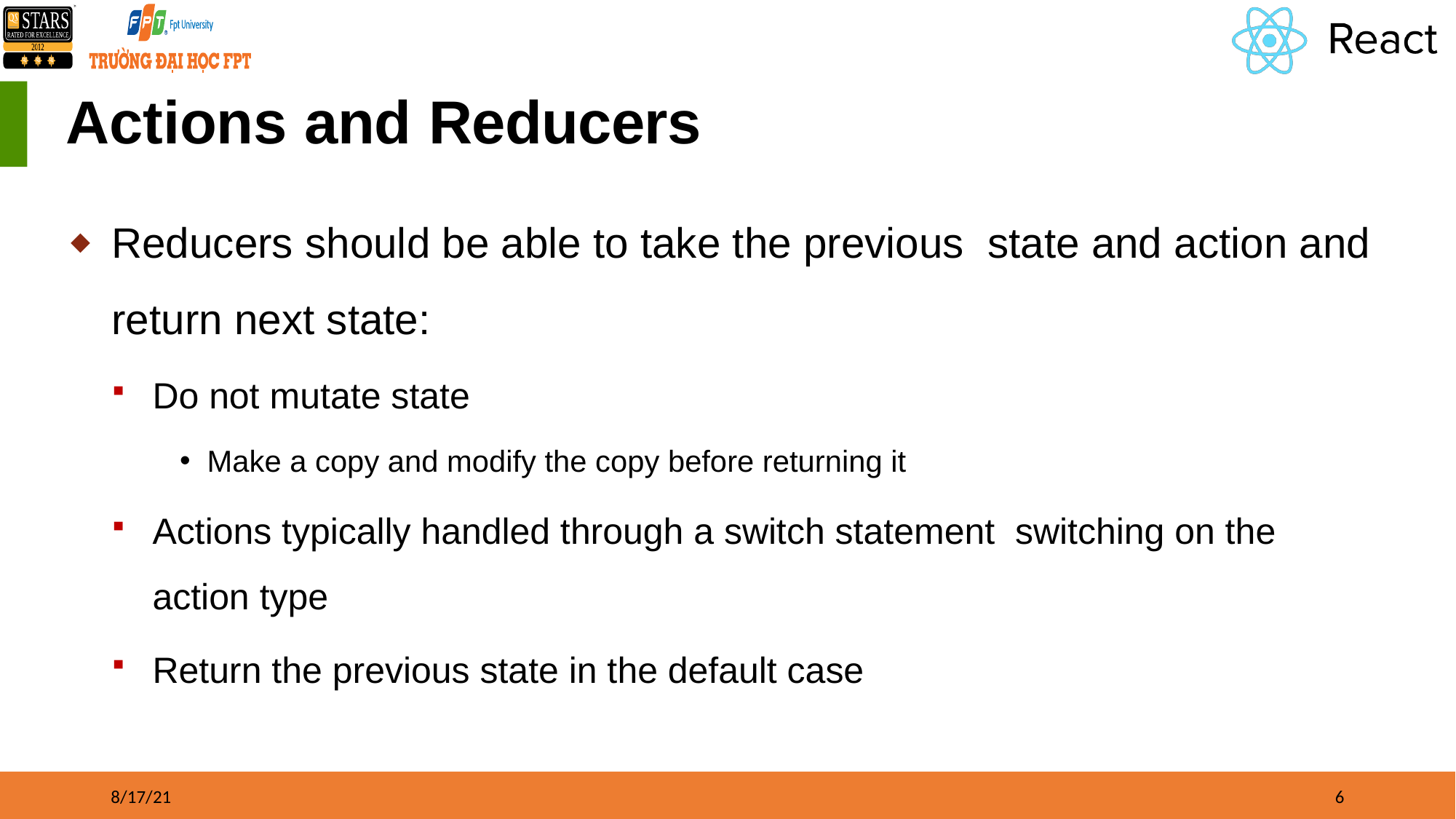

# Actions and Reducers
Reducers should be able to take the previous  state and action and return next state:
Do not mutate state
Make a copy and modify the copy before returning it
Actions typically handled through a switch statement  switching on the action type
Return the previous state in the default case
8/17/21
6